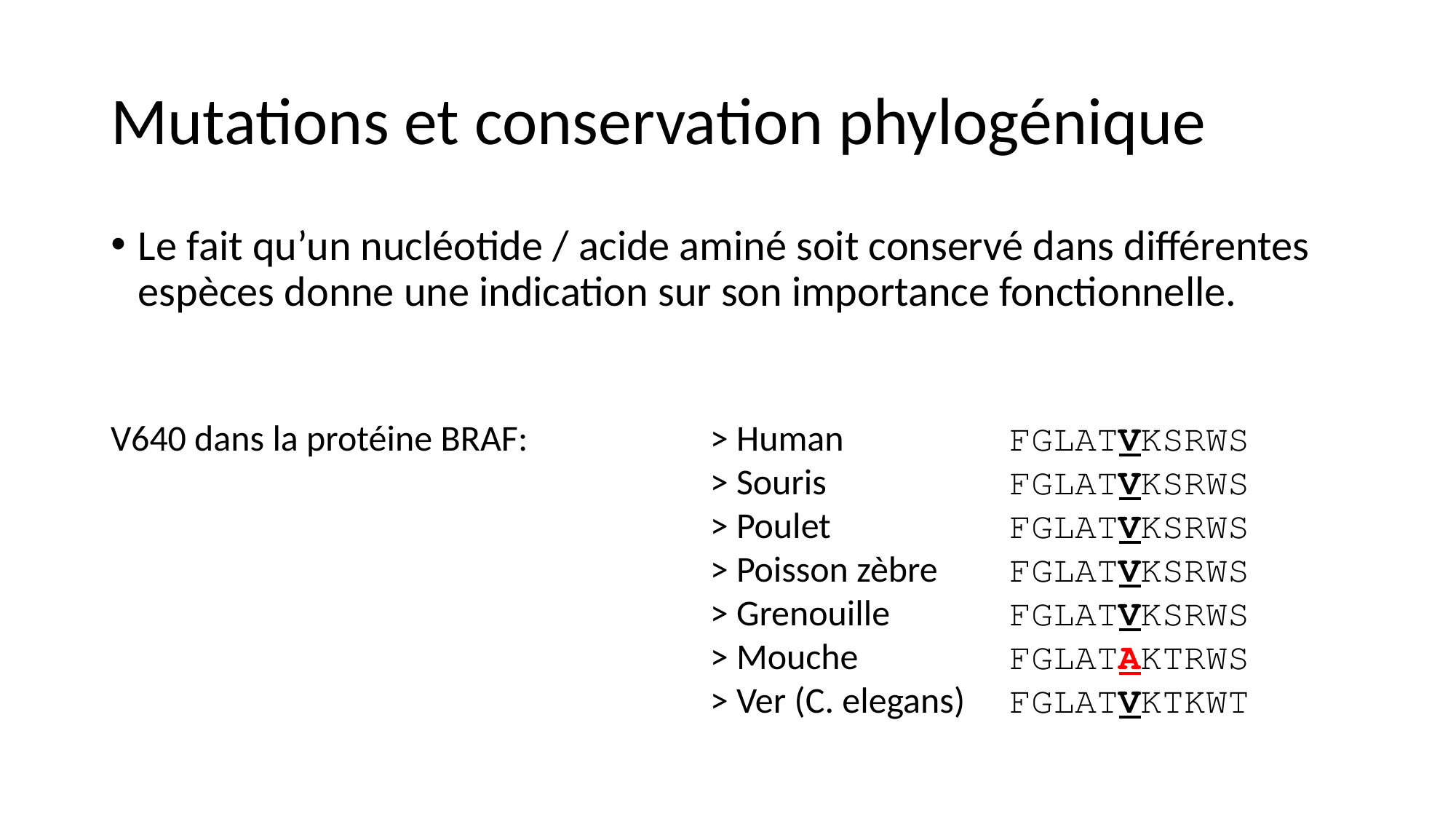

# Mutations et conservation phylogénique
Le fait qu’un nucléotide / acide aminé soit conservé dans différentes espèces donne une indication sur son importance fonctionnelle.
V640 dans la protéine BRAF:
FGLATVKSRWS
FGLATVKSRWS
FGLATVKSRWS
FGLATVKSRWS
FGLATVKSRWS
FGLATAKTRWS
FGLATVKTKWT
> Human
> Souris
> Poulet
> Poisson zèbre
> Grenouille
> Mouche
> Ver (C. elegans)